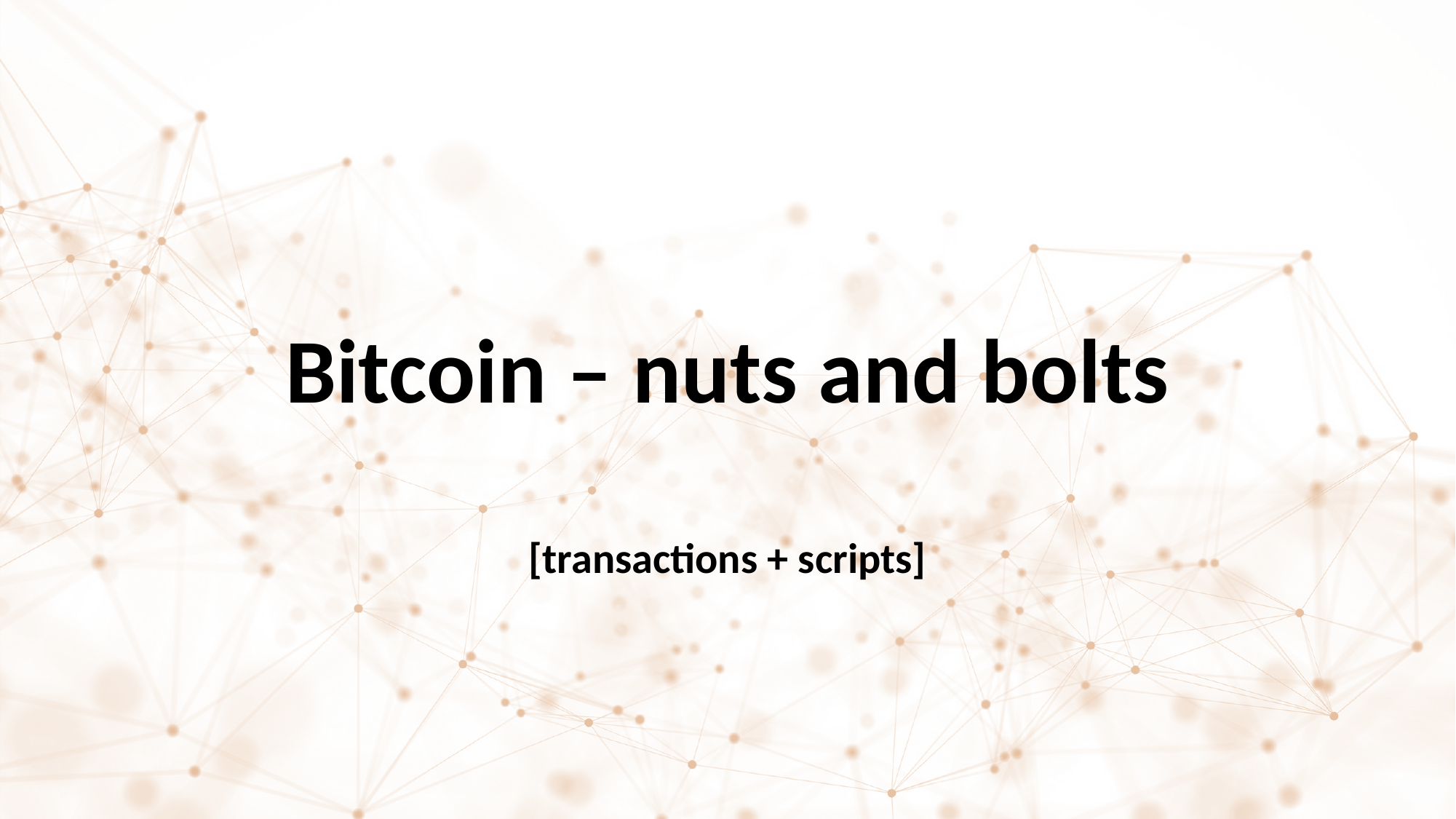

# Bitcoin – nuts and bolts [transactions + scripts]